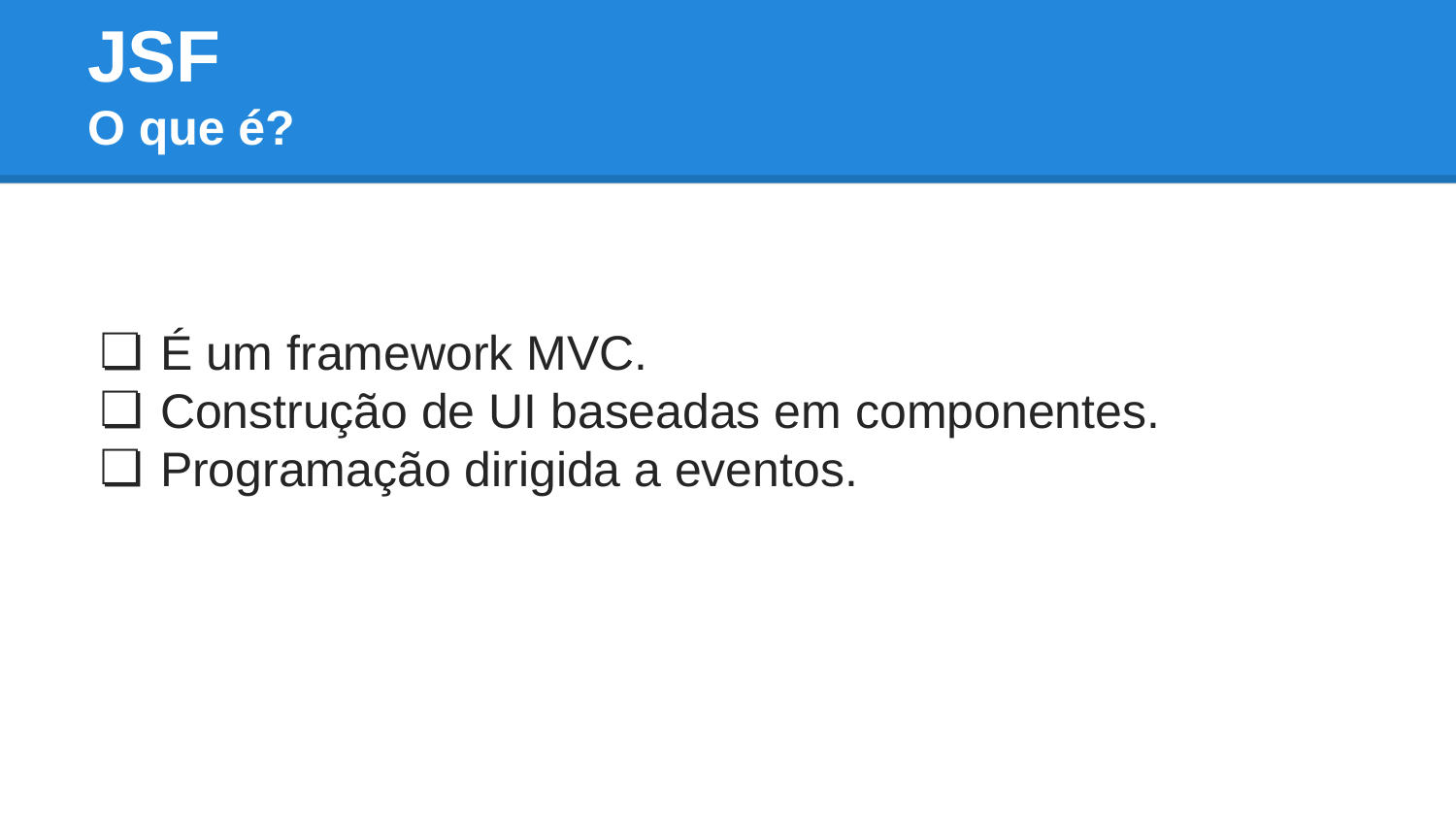

# JSF
O que é?

É um framework MVC.
Construção de UI baseadas em componentes.
Programação dirigida a eventos.